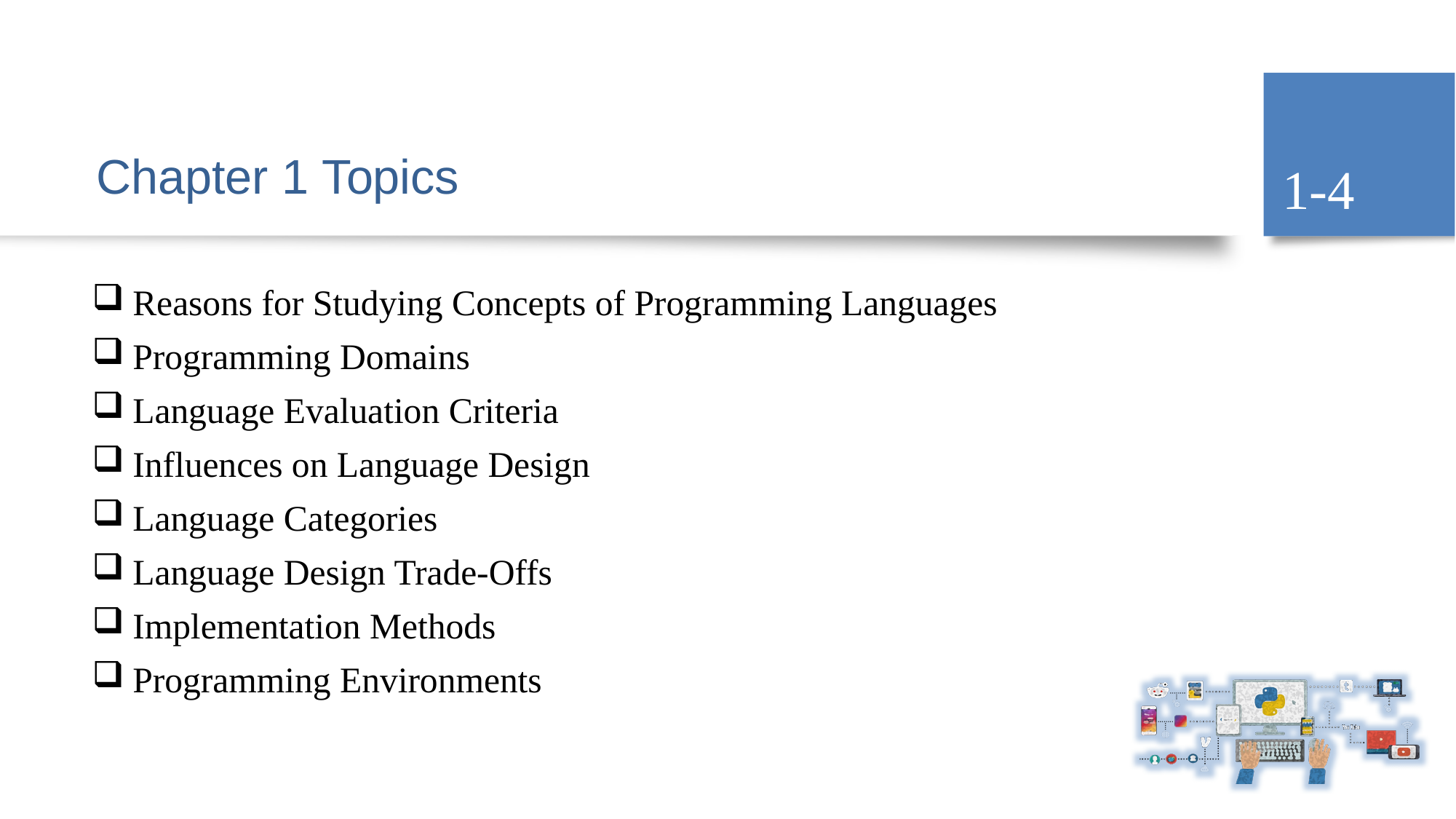

1-4
# Chapter 1 Topics
Reasons for Studying Concepts of Programming Languages
Programming Domains
Language Evaluation Criteria
Influences on Language Design
Language Categories
Language Design Trade-Offs
Implementation Methods
Programming Environments